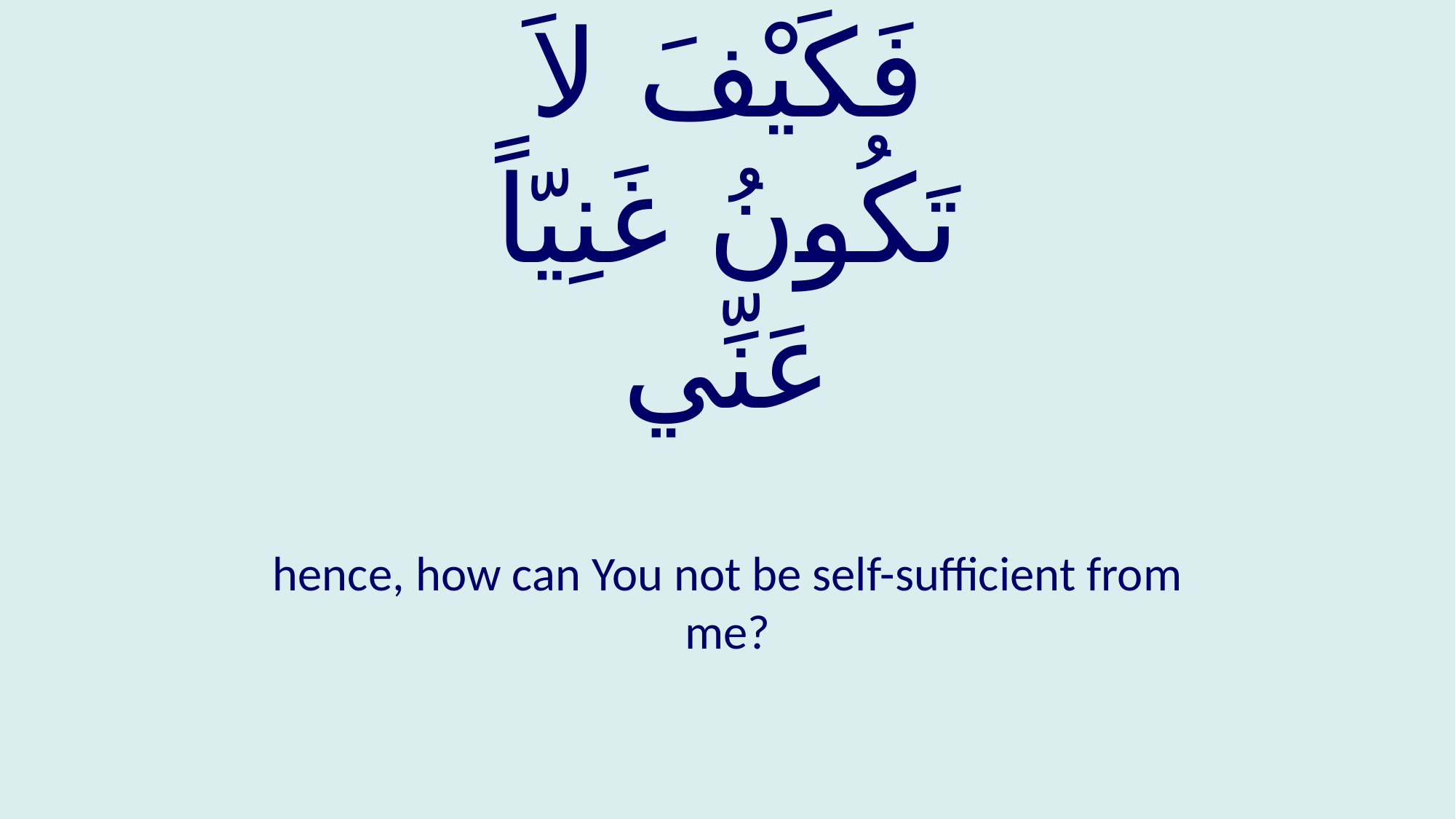

# فَكَيْفَ لاَ تَكُونُ غَنِيّاً عَنِّي
hence, how can You not be self-sufficient from me?